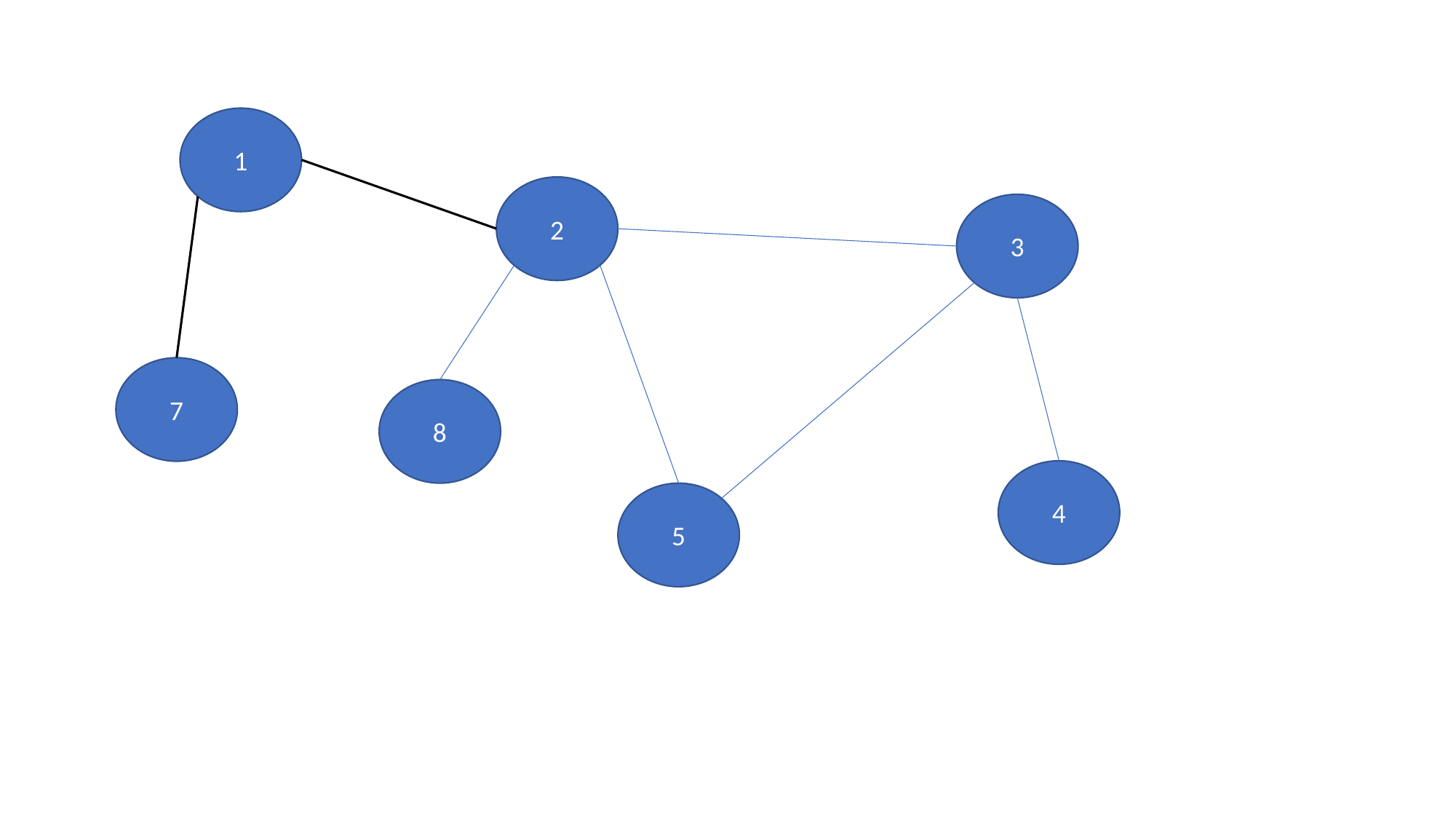

1
2
3
7
8
4
5